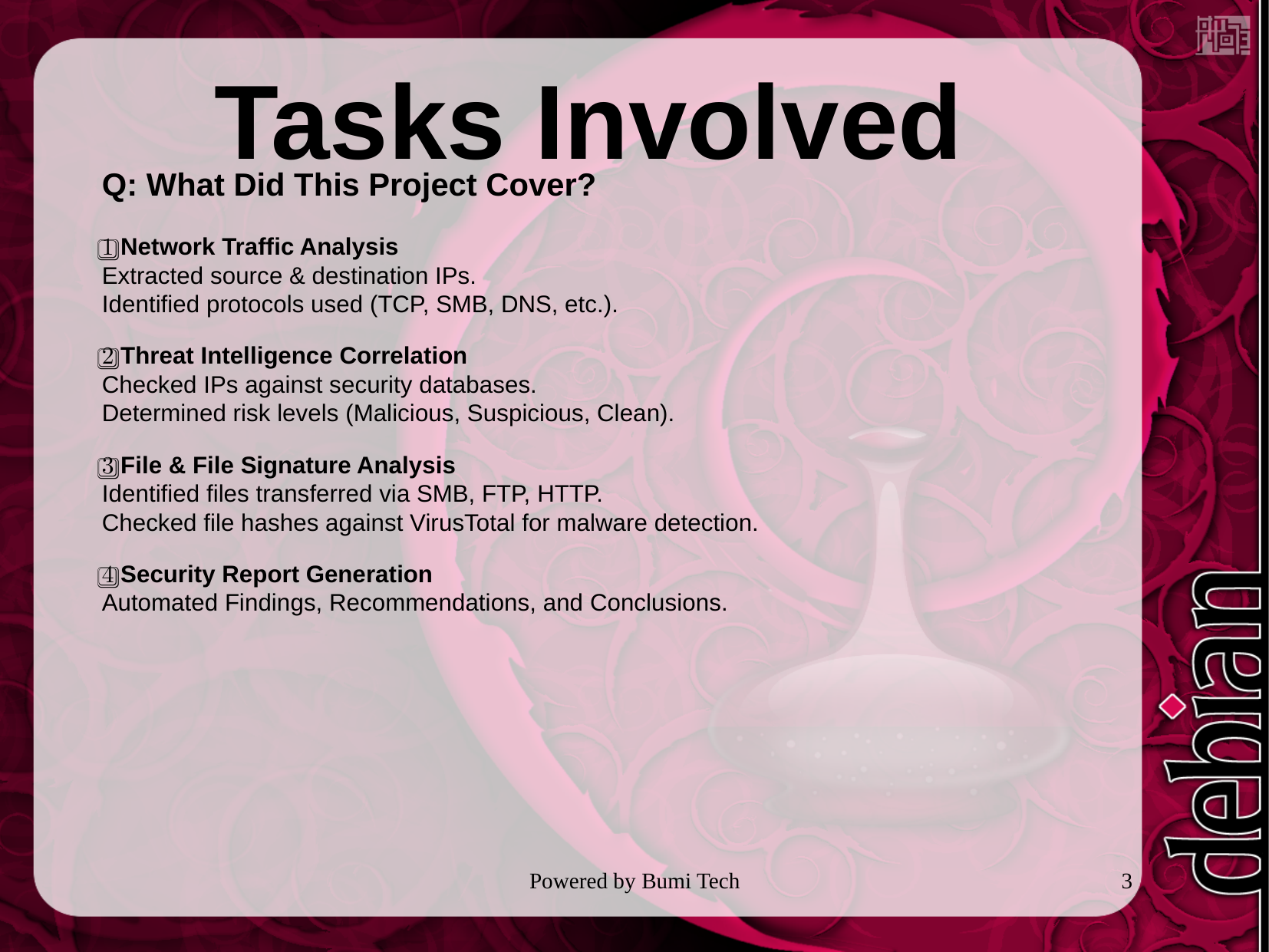

# Tasks Involved
Q: What Did This Project Cover?

1️⃣ Network Traffic Analysis
Extracted source & destination IPs.
Identified protocols used (TCP, SMB, DNS, etc.).

2️⃣ Threat Intelligence Correlation
Checked IPs against security databases.
Determined risk levels (Malicious, Suspicious, Clean).

3️⃣ File & File Signature Analysis
Identified files transferred via SMB, FTP, HTTP.
Checked file hashes against VirusTotal for malware detection.

4️⃣ Security Report Generation
Automated Findings, Recommendations, and Conclusions.
Powered by Bumi Tech
3